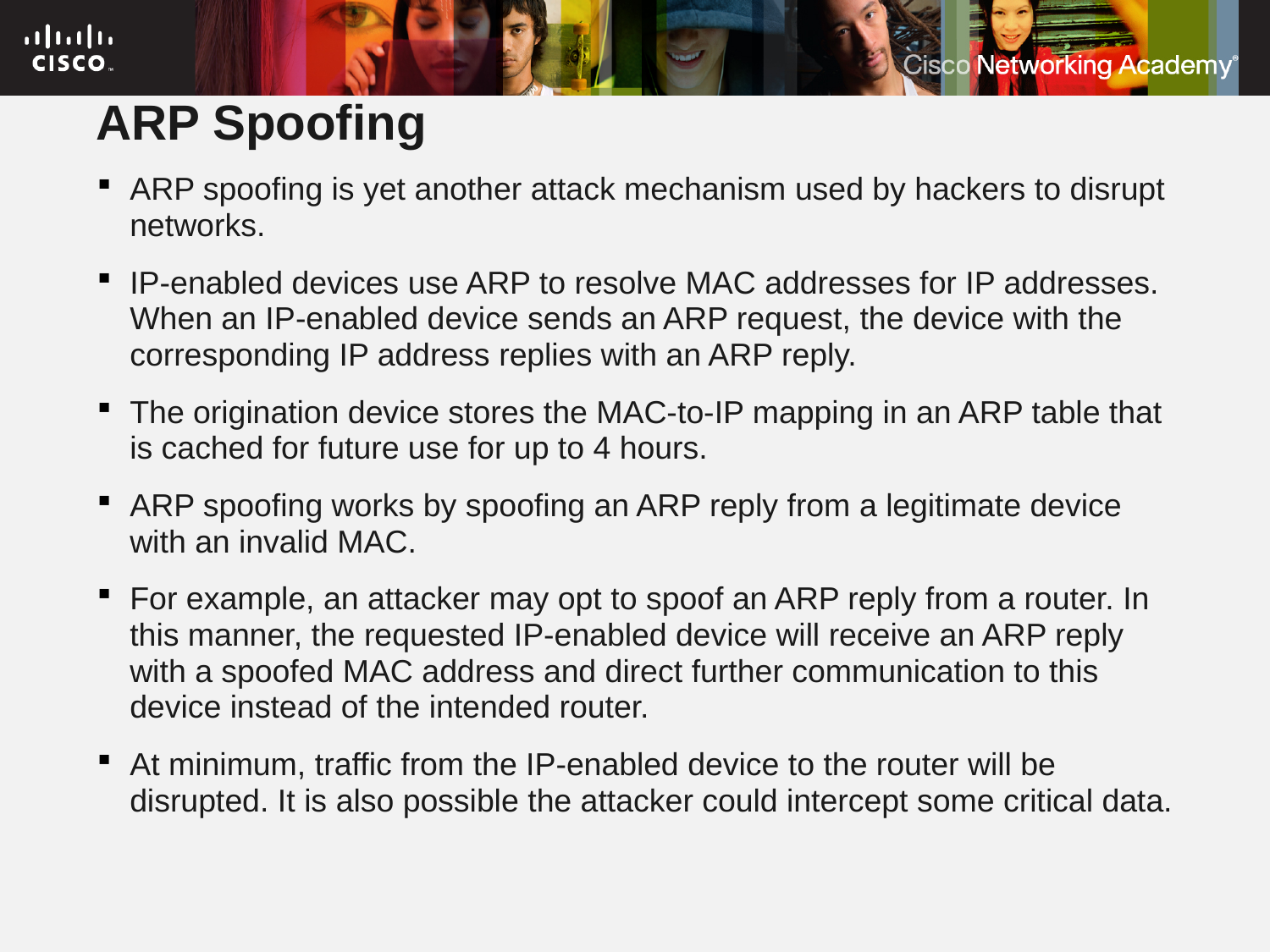

# ARP Spoofing
ARP spoofing is yet another attack mechanism used by hackers to disrupt networks.
IP-enabled devices use ARP to resolve MAC addresses for IP addresses. When an IP-enabled device sends an ARP request, the device with the corresponding IP address replies with an ARP reply.
The origination device stores the MAC-to-IP mapping in an ARP table that is cached for future use for up to 4 hours.
ARP spoofing works by spoofing an ARP reply from a legitimate device with an invalid MAC.
For example, an attacker may opt to spoof an ARP reply from a router. In this manner, the requested IP-enabled device will receive an ARP reply with a spoofed MAC address and direct further communication to this device instead of the intended router.
At minimum, traffic from the IP-enabled device to the router will be disrupted. It is also possible the attacker could intercept some critical data.